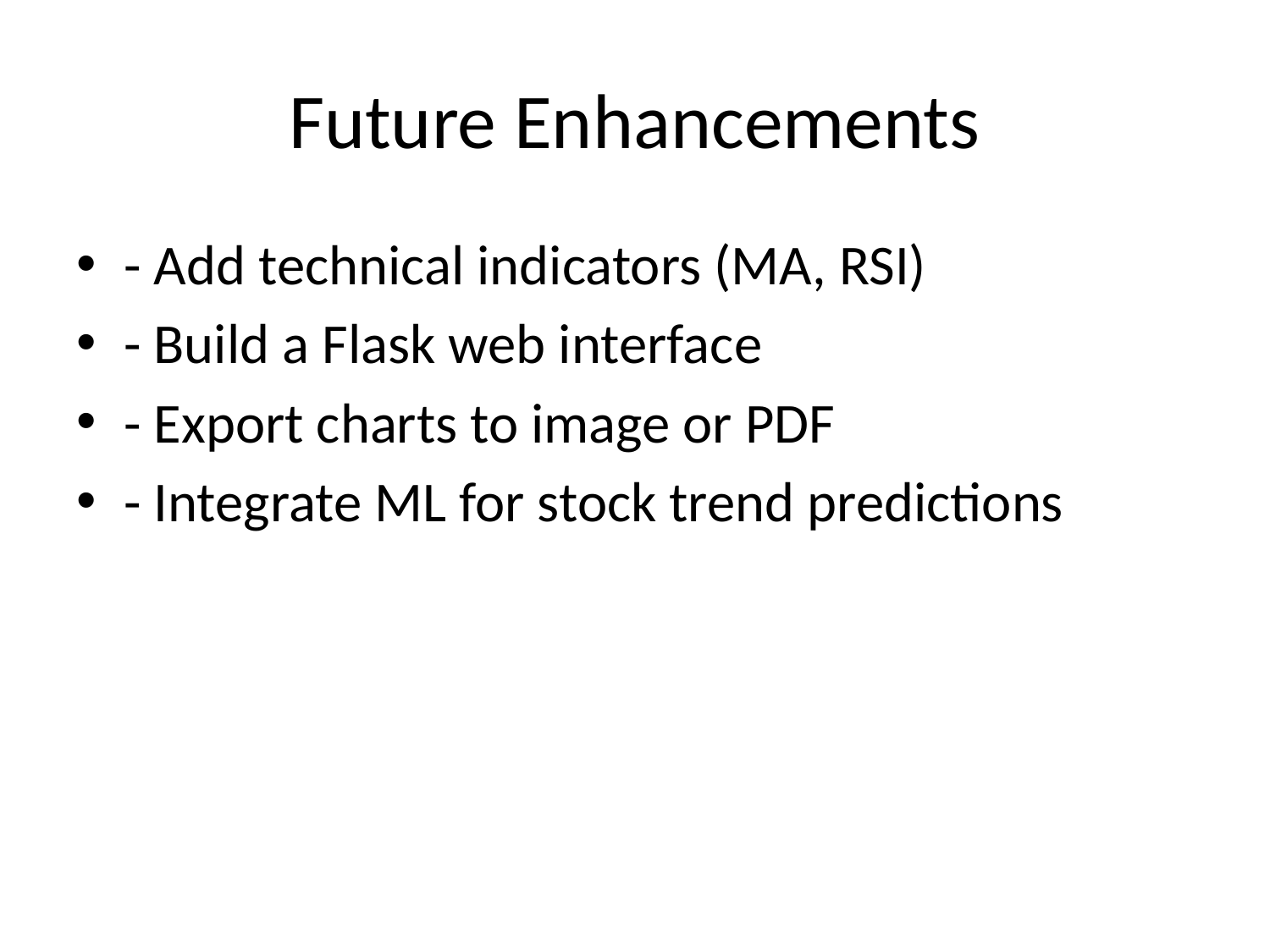

# Future Enhancements
- Add technical indicators (MA, RSI)
- Build a Flask web interface
- Export charts to image or PDF
- Integrate ML for stock trend predictions